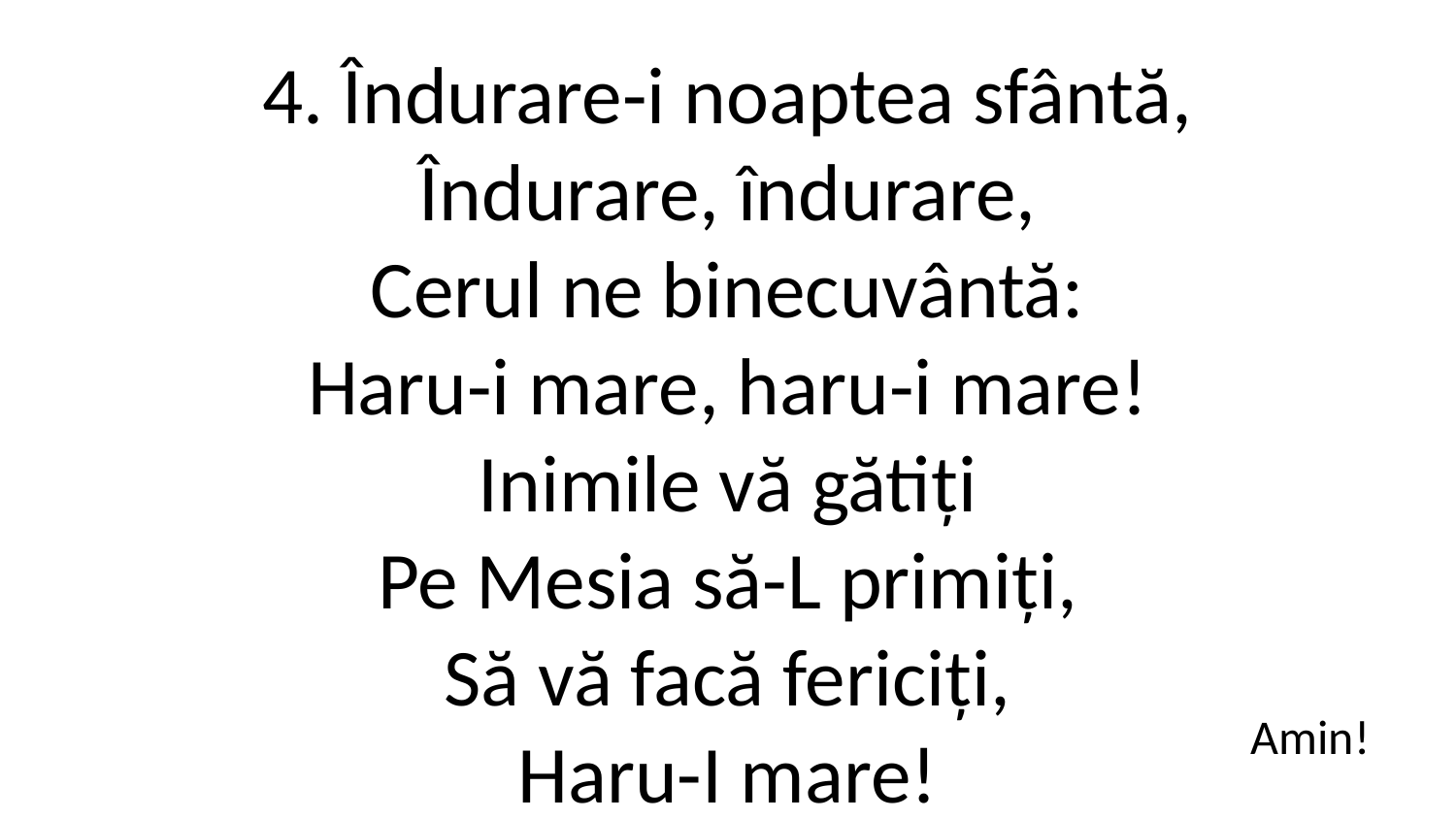

4. Îndurare-i noaptea sfântă,
Îndurare, îndurare,
Cerul ne binecuvântă:
Haru-i mare, haru-i mare!
Inimile vă gătiți
Pe Mesia să-L primiți,
Să vă facă fericiți,
Haru-I mare!

Amin!